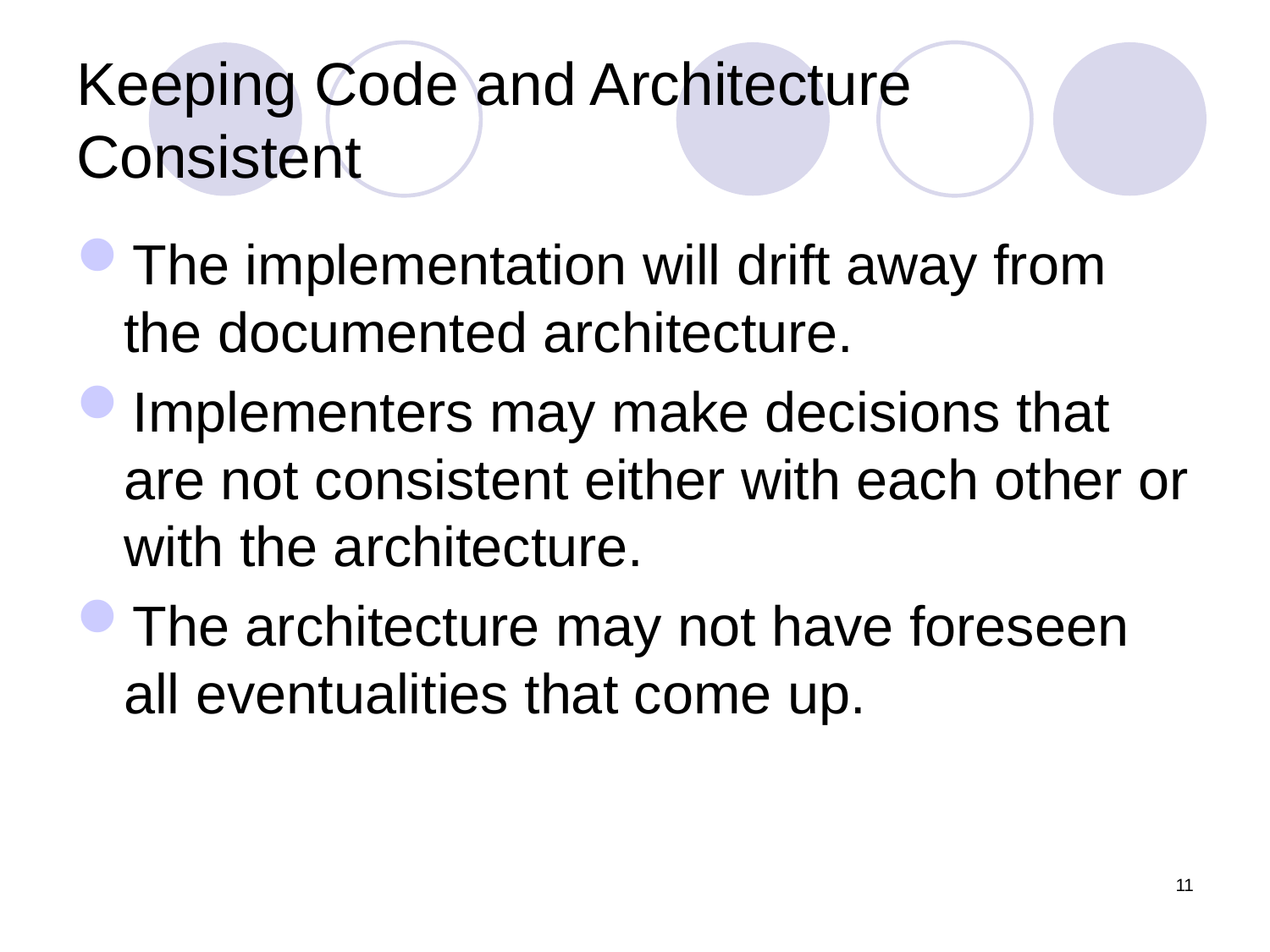

# Keeping Code and Architecture Consistent
The implementation will drift away from the documented architecture.
Implementers may make decisions that are not consistent either with each other or with the architecture.
The architecture may not have foreseen all eventualities that come up.
11